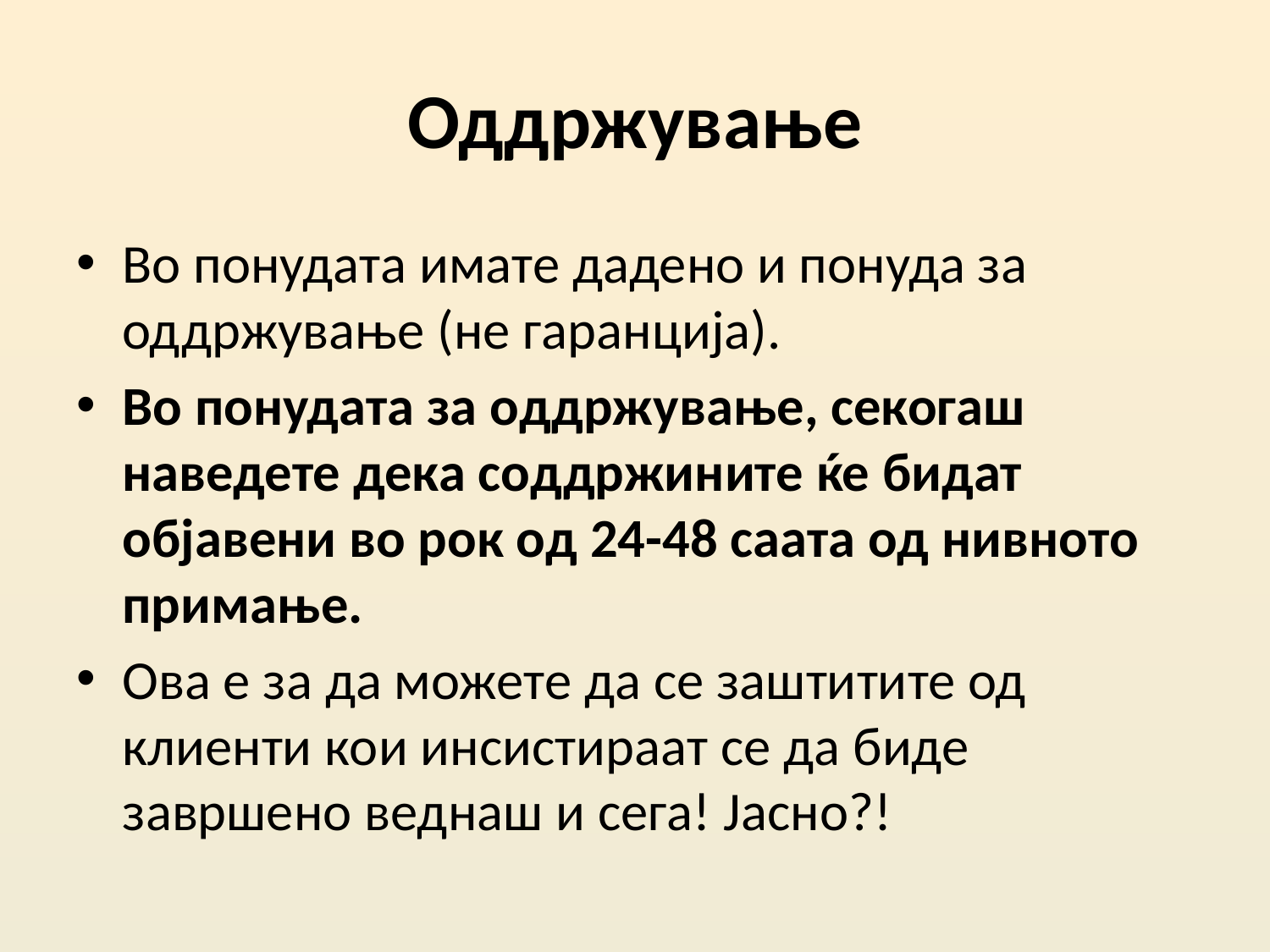

# Оддржување
Во понудата имате дадено и понуда за оддржување (не гаранција).
Во понудата за оддржување, секогаш наведете дека соддржините ќе бидат објавени во рок од 24-48 саата од нивното примање.
Ова е за да можете да се заштитите од клиенти кои инсистираат се да биде завршено веднаш и сега! Јасно?!